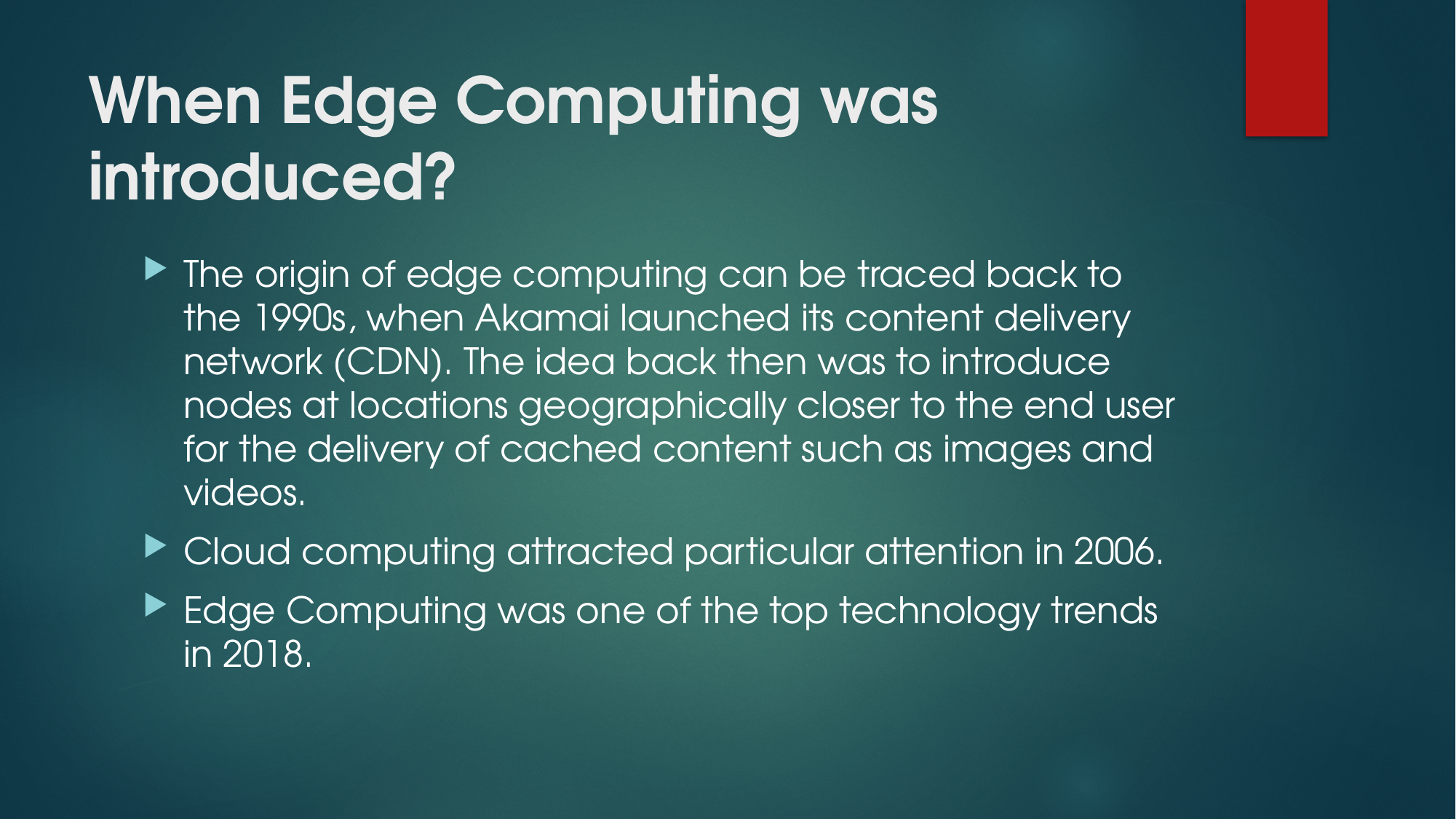

# When Edge Computing was introduced?
The origin of edge computing can be traced back to the 1990s, when Akamai launched its content delivery network (CDN). The idea back then was to introduce nodes at locations geographically closer to the end user for the delivery of cached content such as images and videos.
Cloud computing attracted particular attention in 2006.
Edge Computing was one of the top technology trends in 2018.